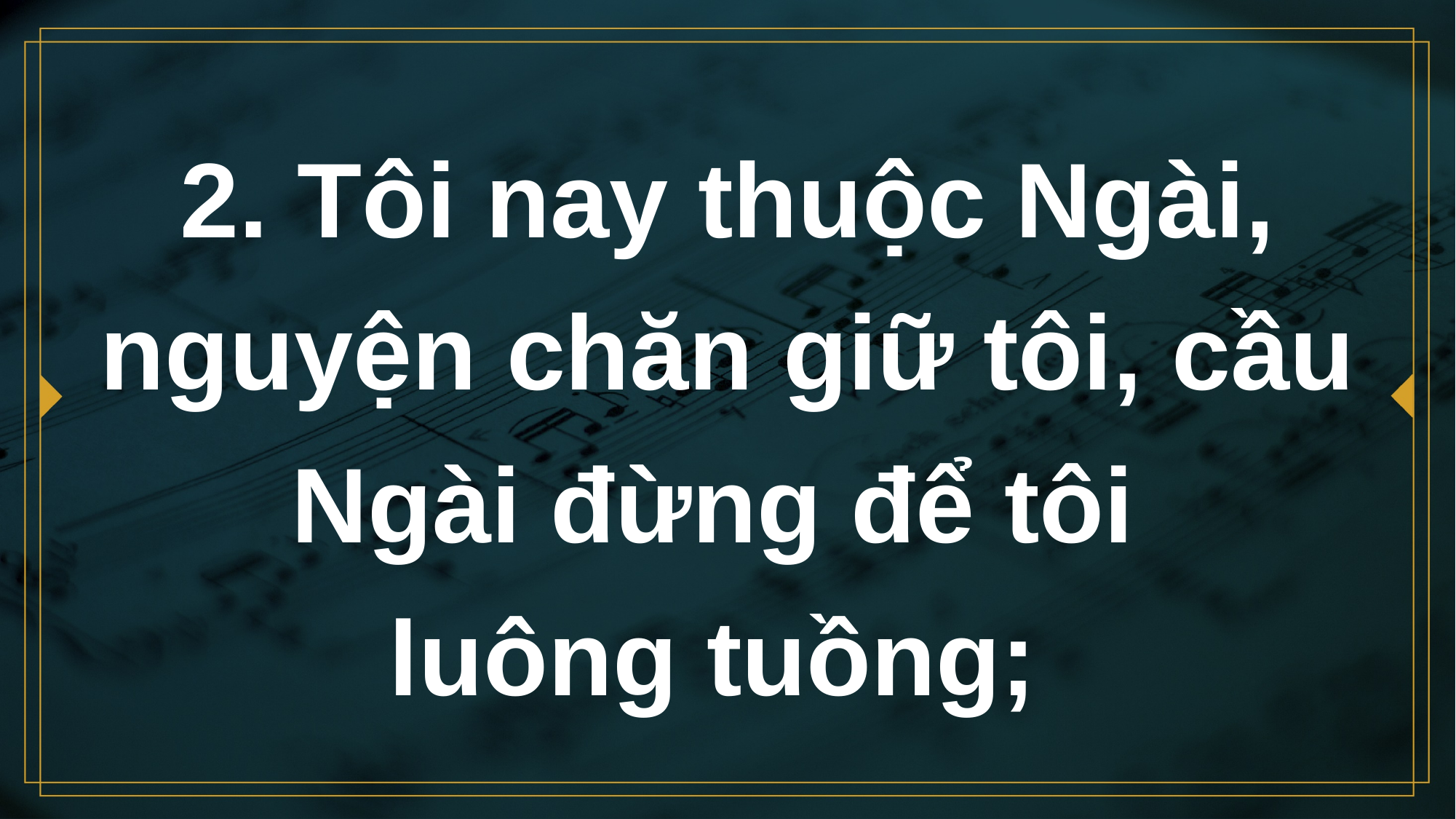

# 2. Tôi nay thuộc Ngài, nguyện chăn giữ tôi, cầu Ngài đừng để tôi luông tuồng;